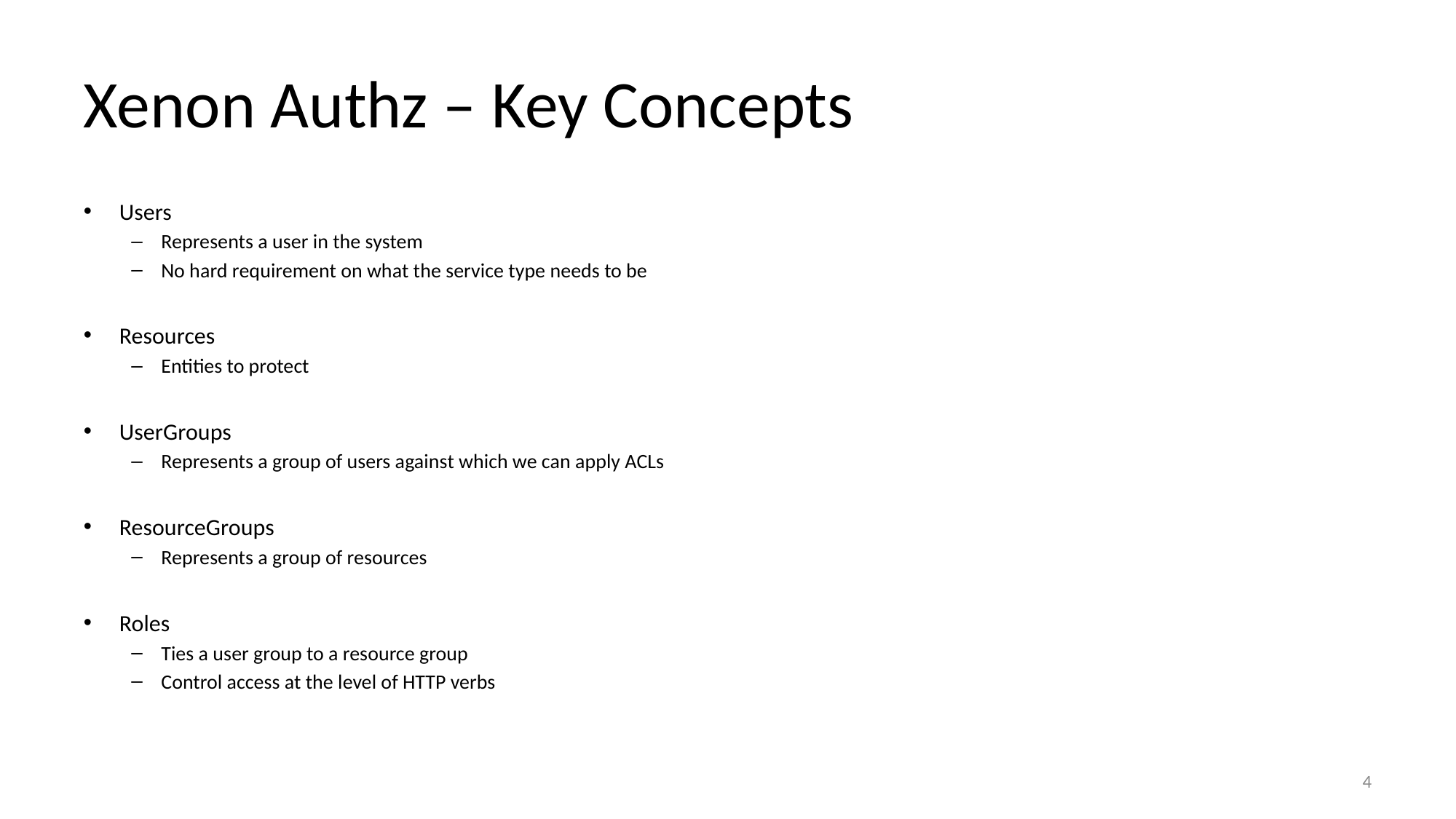

# Xenon Authz – Key Concepts
Users
Represents a user in the system
No hard requirement on what the service type needs to be

Resources
Entities to protect

UserGroups
Represents a group of users against which we can apply ACLs

ResourceGroups
Represents a group of resources

Roles
Ties a user group to a resource group
Control access at the level of HTTP verbs

4